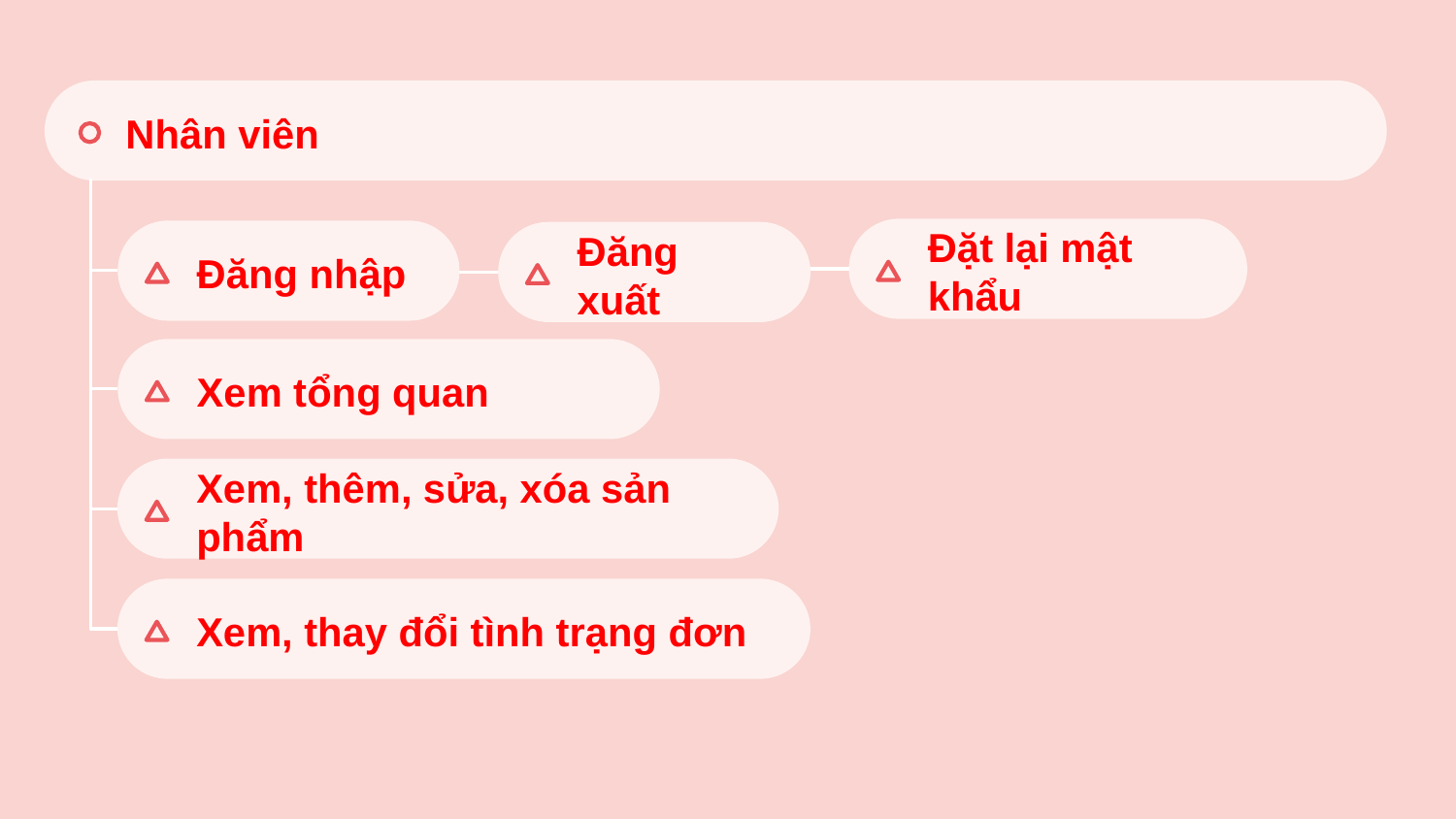

Nhân viên

Đặt lại mật khẩu

Đăng nhập

Đăng xuất

Xem tổng quan

Xem, thêm, sửa, xóa sản phẩm

Xem, thay đổi tình trạng đơn